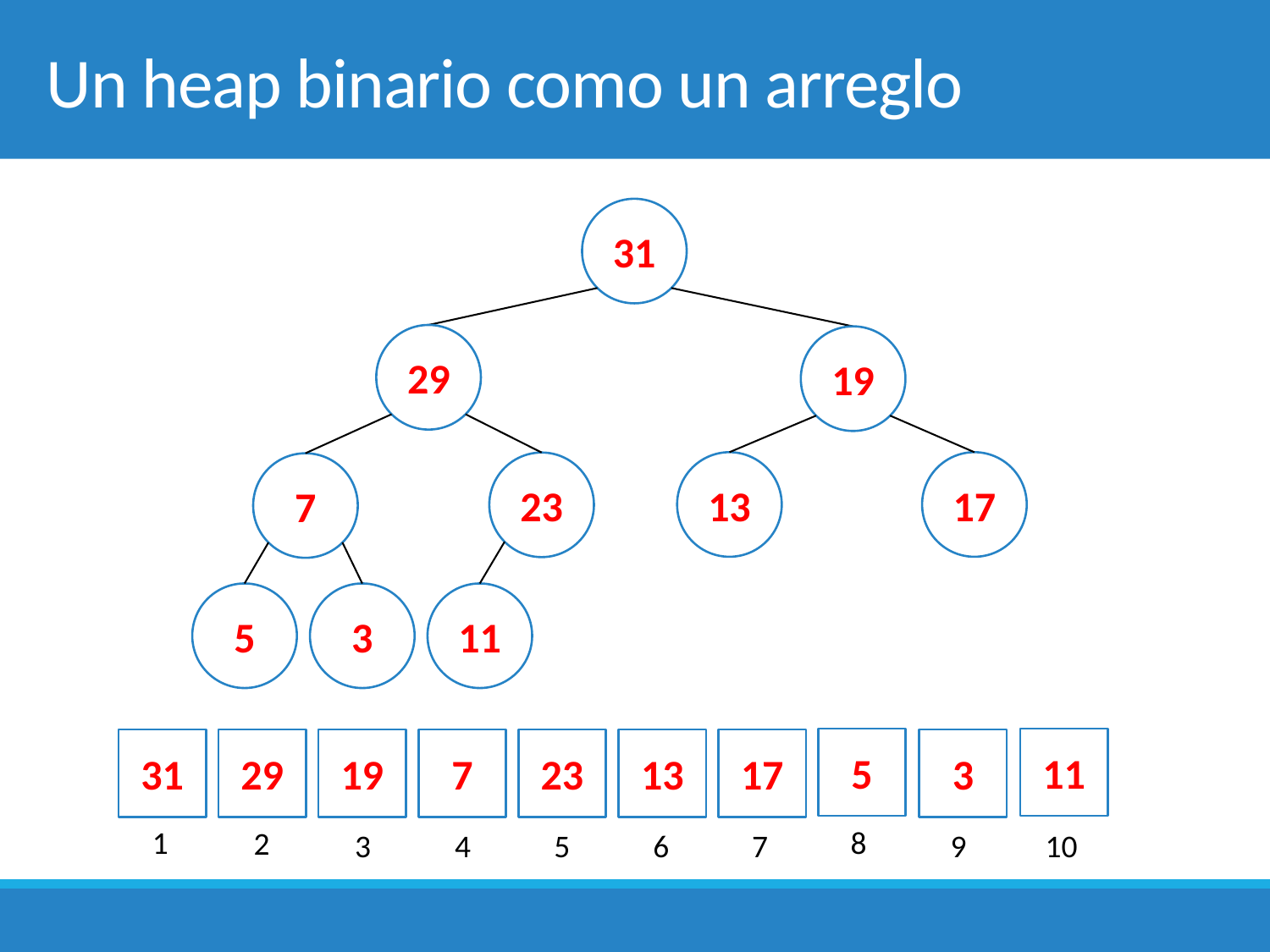

# Un heap binario como un arreglo
31
29
19
13
17
23
7
5
3
11
5
11
31
29
19
7
23
13
17
3
1
8
2
3
4
5
6
7
9
10